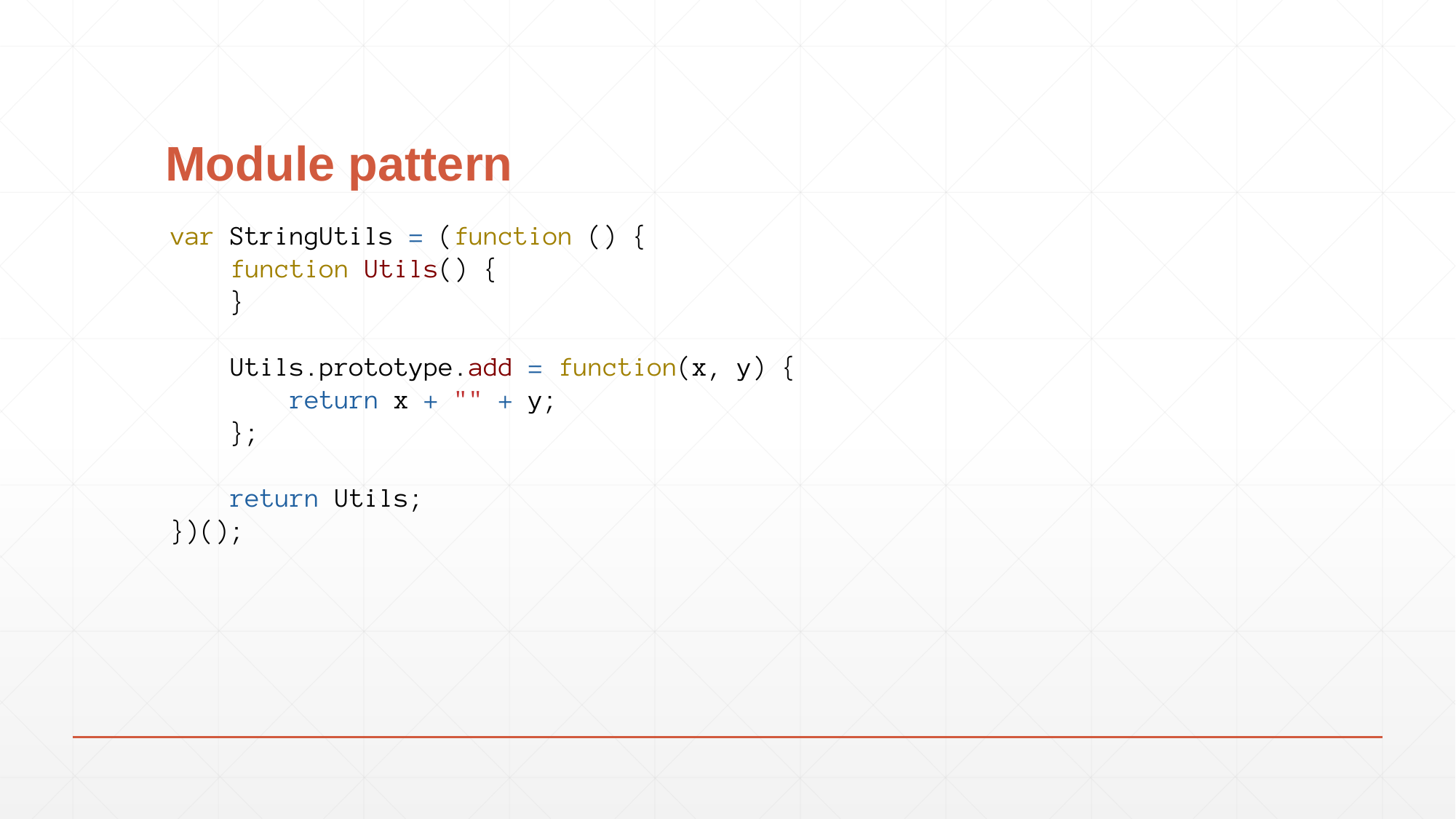

# Module pattern
var StringUtils = (function () {
    function Utils() {
    }
    Utils.prototype.add = function(x, y) {
        return x + "" + y;
    };
    return Utils;
})();